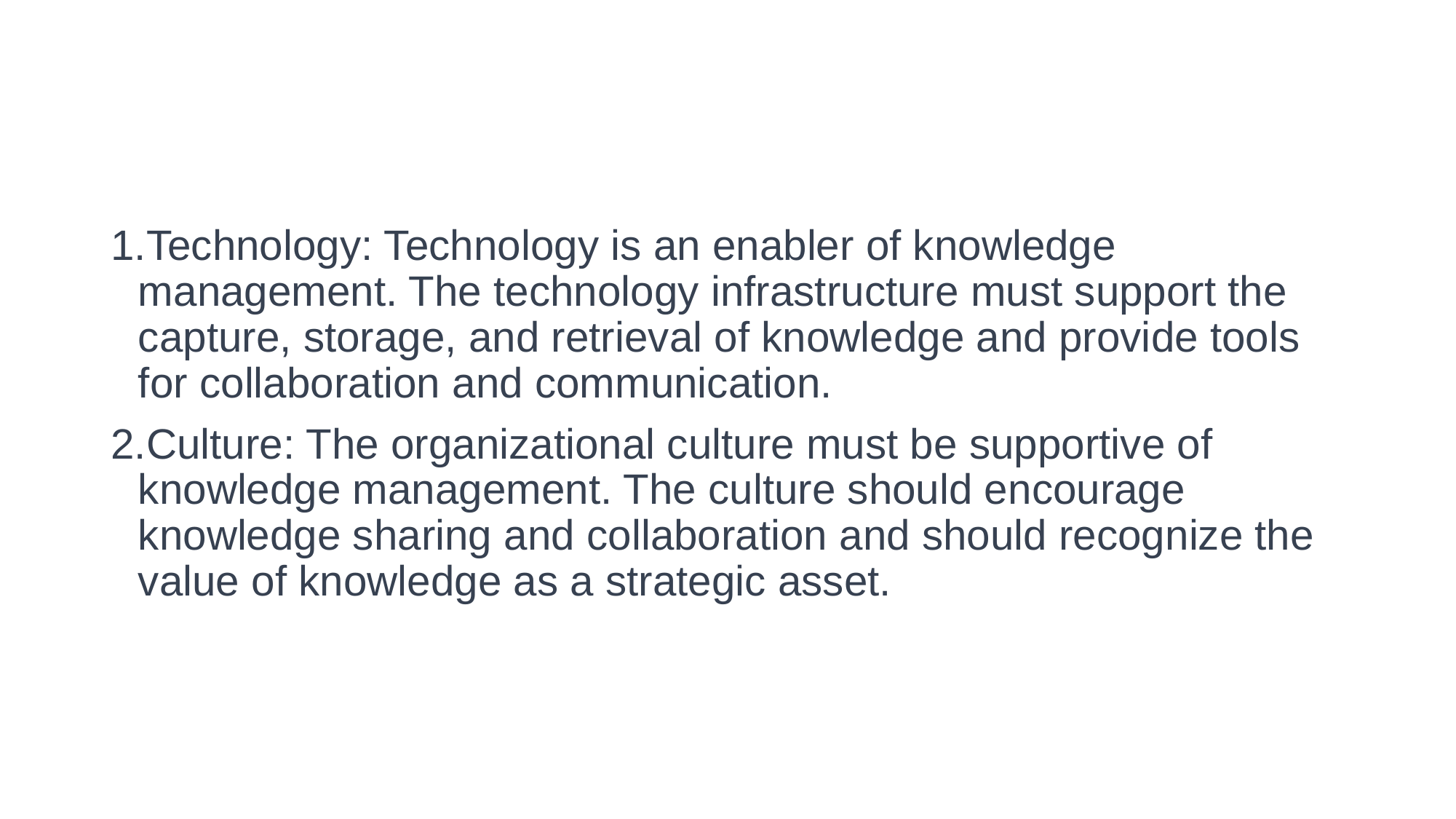

#
Technology: Technology is an enabler of knowledge management. The technology infrastructure must support the capture, storage, and retrieval of knowledge and provide tools for collaboration and communication.
Culture: The organizational culture must be supportive of knowledge management. The culture should encourage knowledge sharing and collaboration and should recognize the value of knowledge as a strategic asset.